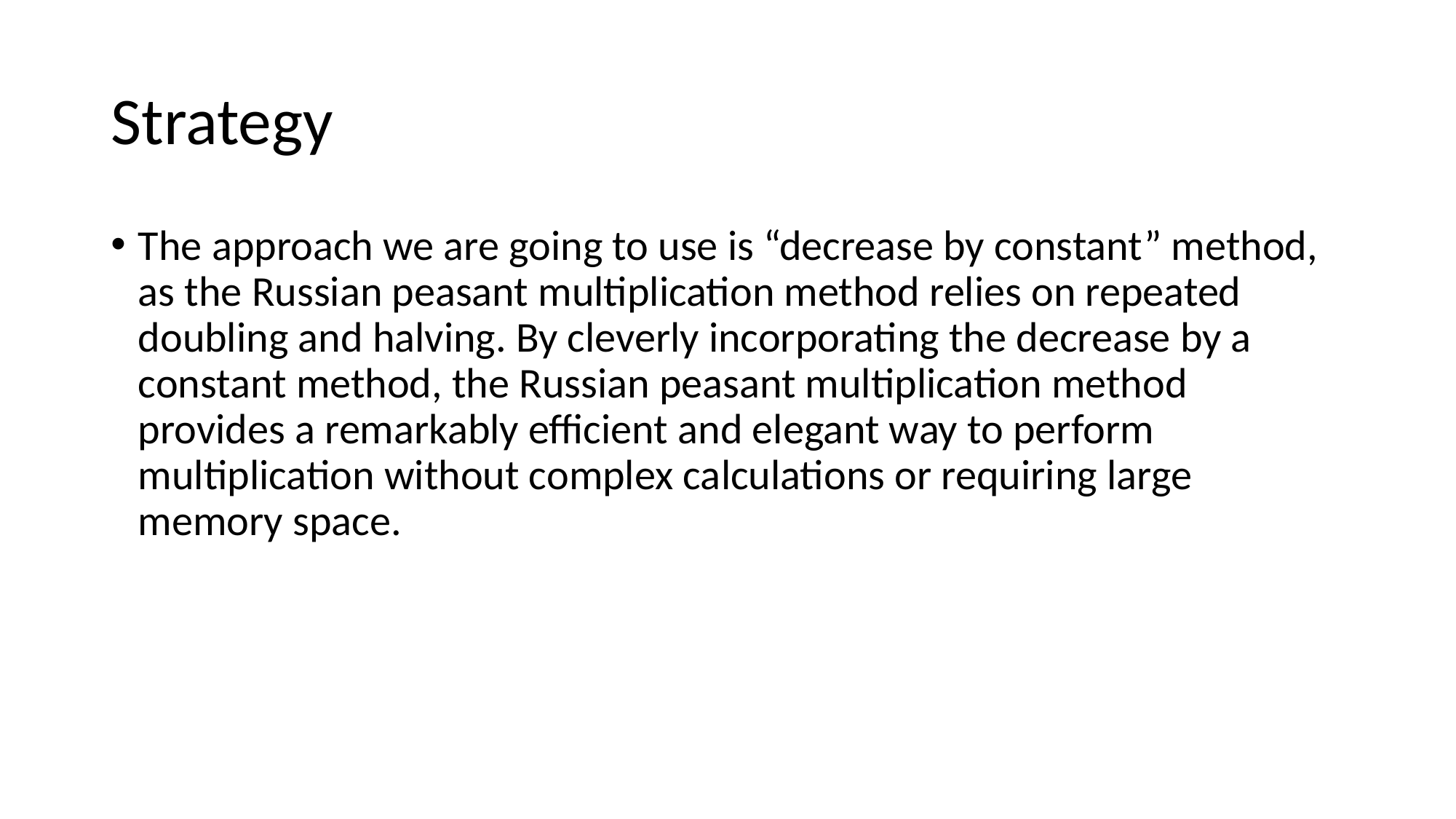

# Strategy
The approach we are going to use is “decrease by constant” method, as the Russian peasant multiplication method relies on repeated doubling and halving. By cleverly incorporating the decrease by a constant method, the Russian peasant multiplication method provides a remarkably efficient and elegant way to perform multiplication without complex calculations or requiring large memory space.